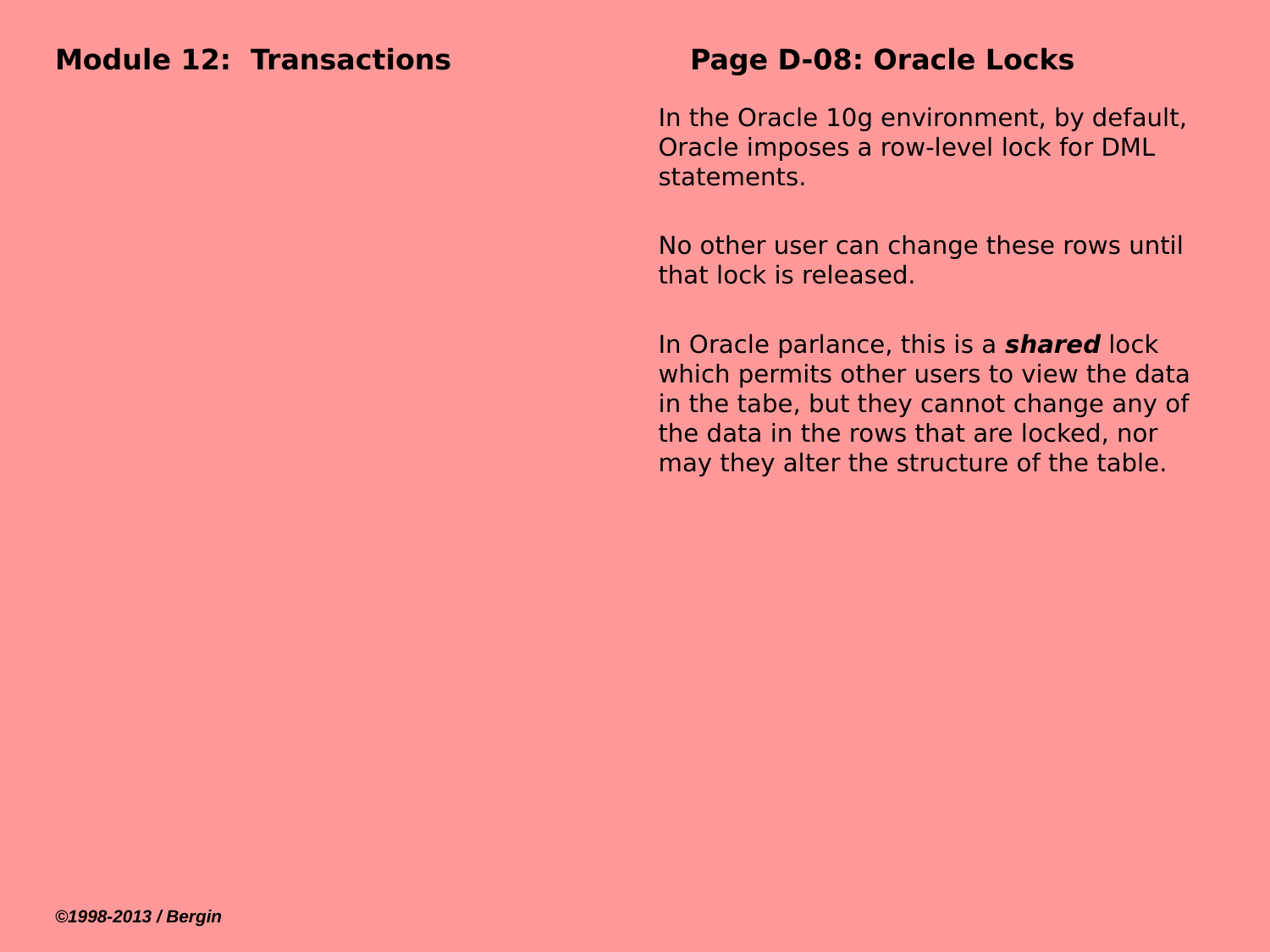

# Module 12:  Transactions		Page D-08: Oracle Locks

In the Oracle 10g environment, by default, Oracle imposes a row-level lock for DML statements.

No other user can change these rows until that lock is released.

In Oracle parlance, this is a shared lock which permits other users to view the data in the tabe, but they cannot change any of the data in the rows that are locked, nor may they alter the structure of the table.
©1998-2013 / Bergin